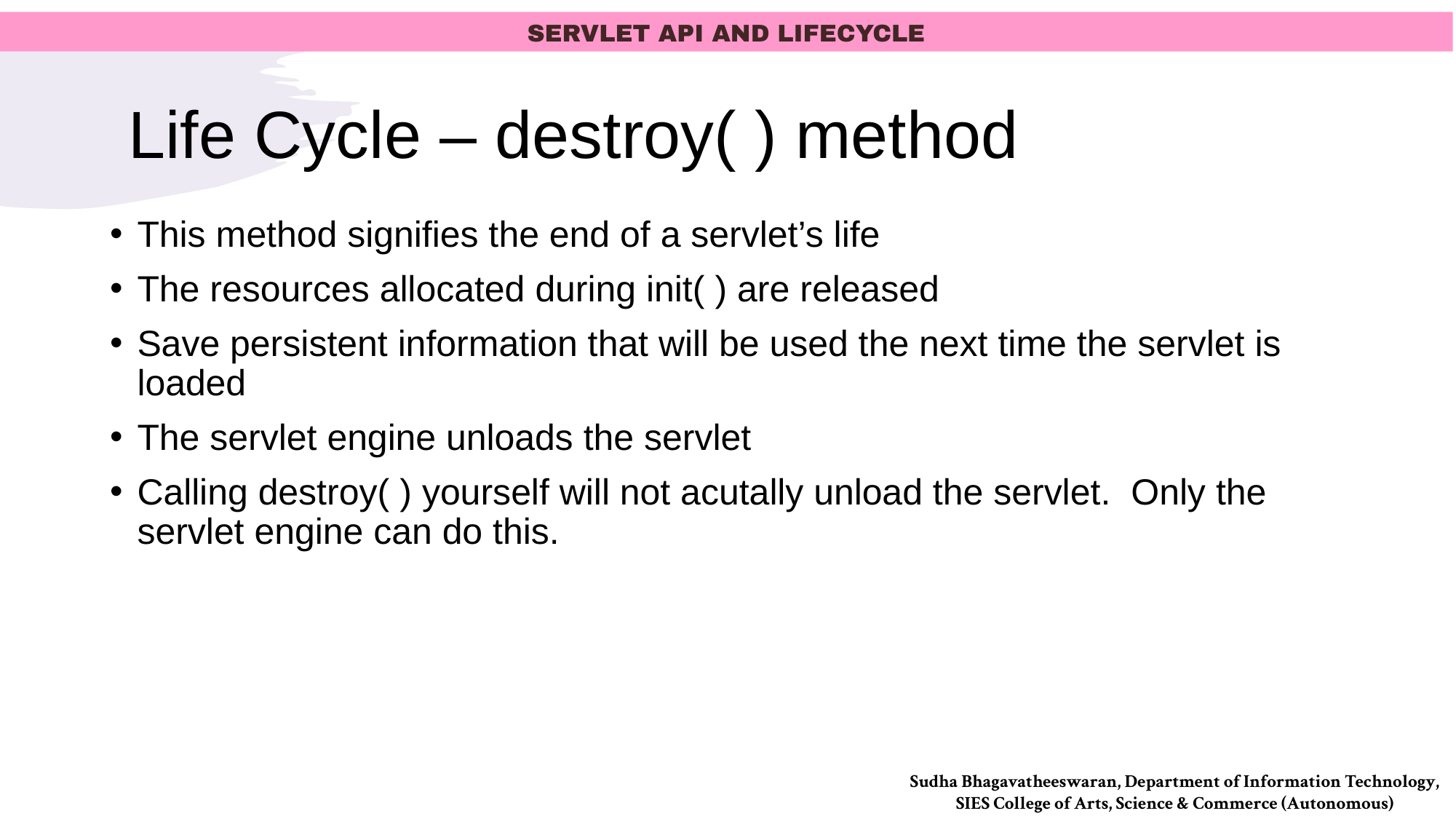

SERVLET API AND LIFECYCLE
# Life Cycle – destroy( ) method
This method signifies the end of a servlet’s life
The resources allocated during init( ) are released
Save persistent information that will be used the next time the servlet is loaded
The servlet engine unloads the servlet
Calling destroy( ) yourself will not acutally unload the servlet.  Only the servlet engine can do this.
Sudha Bhagavatheeswaran, Department of Information Technology,
SIES College of Arts, Science & Commerce (Autonomous)